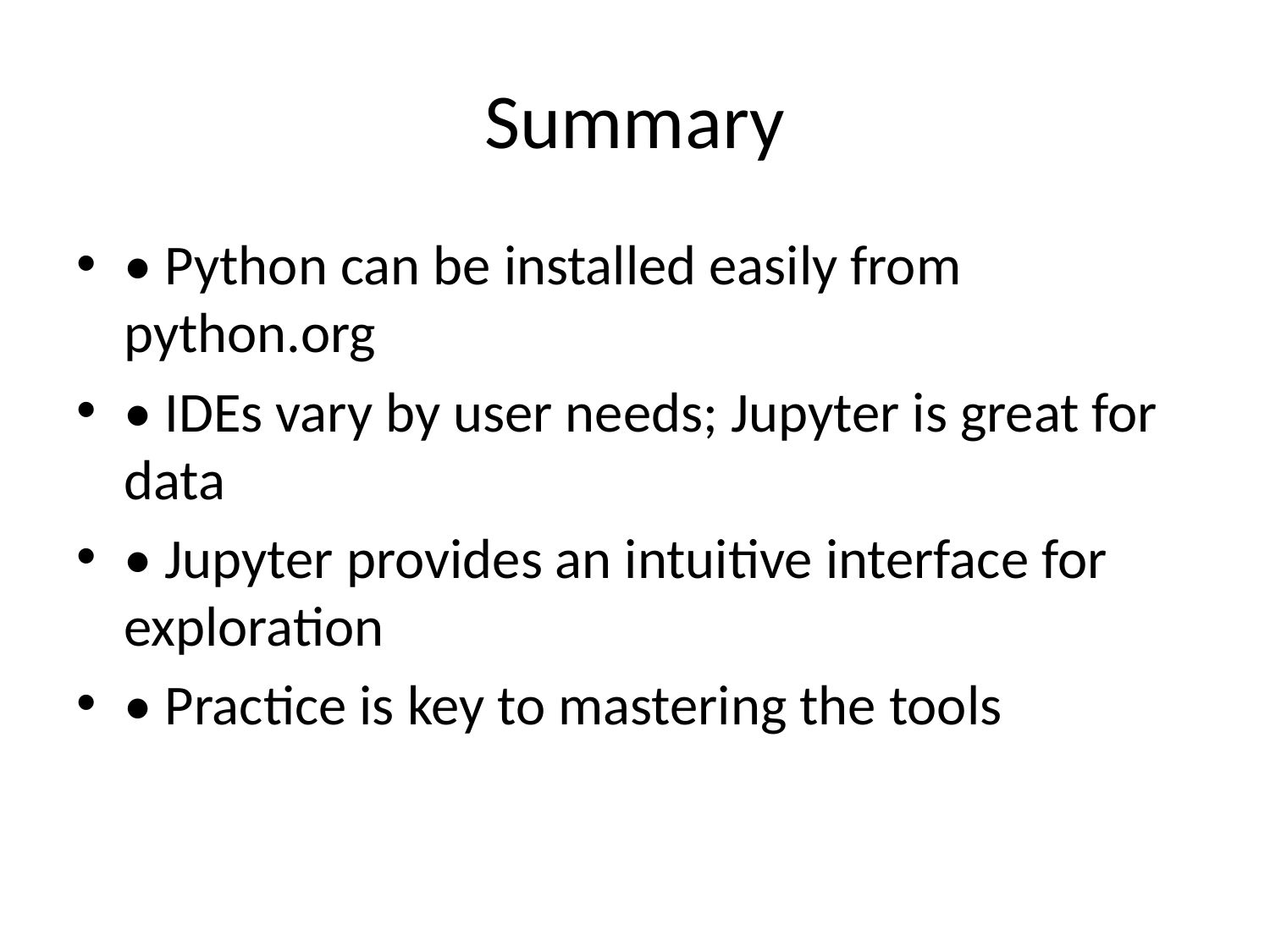

# Summary
• Python can be installed easily from python.org
• IDEs vary by user needs; Jupyter is great for data
• Jupyter provides an intuitive interface for exploration
• Practice is key to mastering the tools